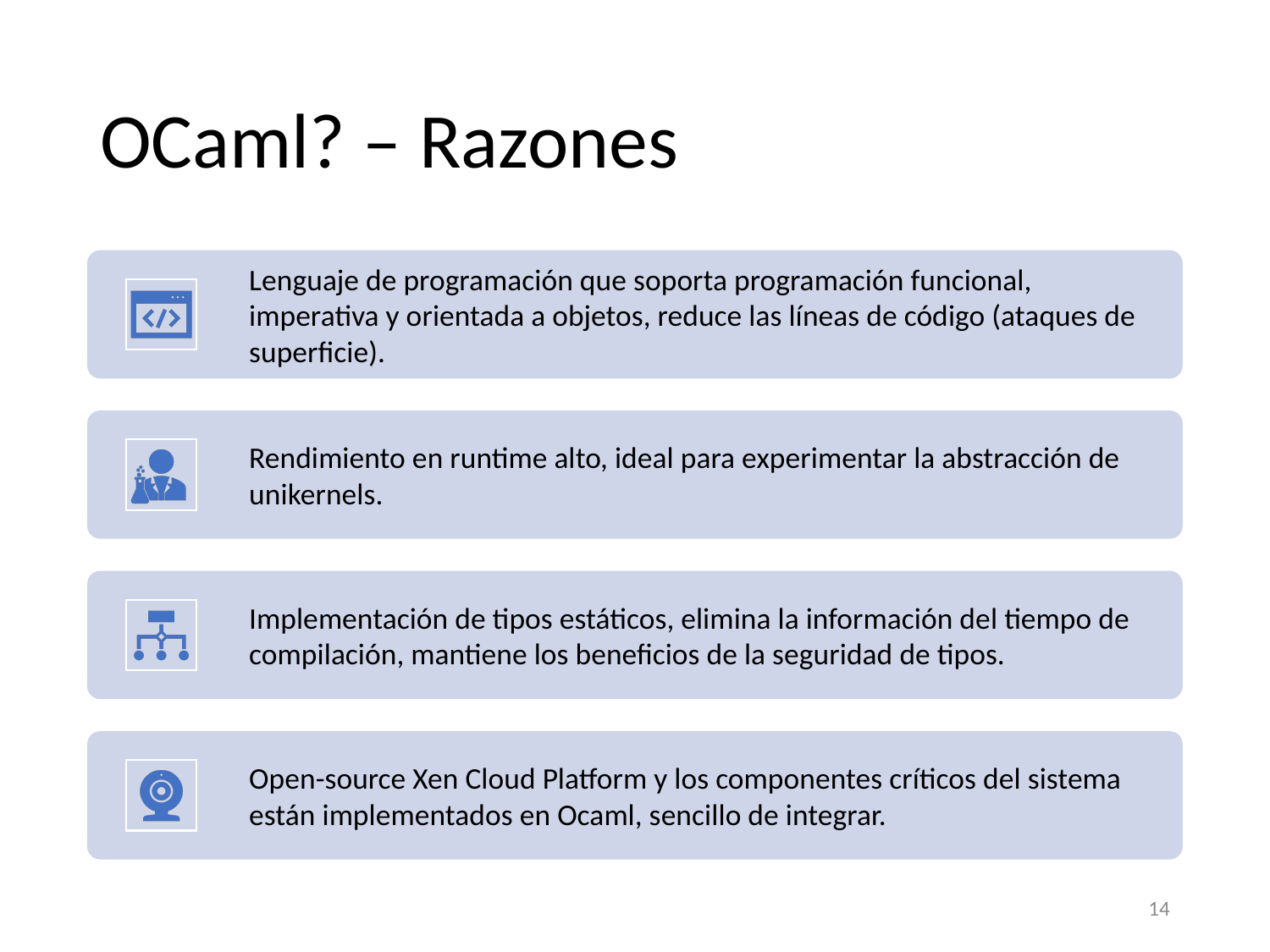

# OCaml? – Razones
Lenguaje de programación que soporta programación funcional, imperativa y orientada a objetos, reduce las líneas de código (ataques de superficie).
Rendimiento en runtime alto, ideal para experimentar la abstracción de unikernels.
Implementación de tipos estáticos, elimina la información del tiempo de compilación, mantiene los beneficios de la seguridad de tipos.
Open-source Xen Cloud Platform y los componentes críticos del sistema están implementados en Ocaml, sencillo de integrar.
14